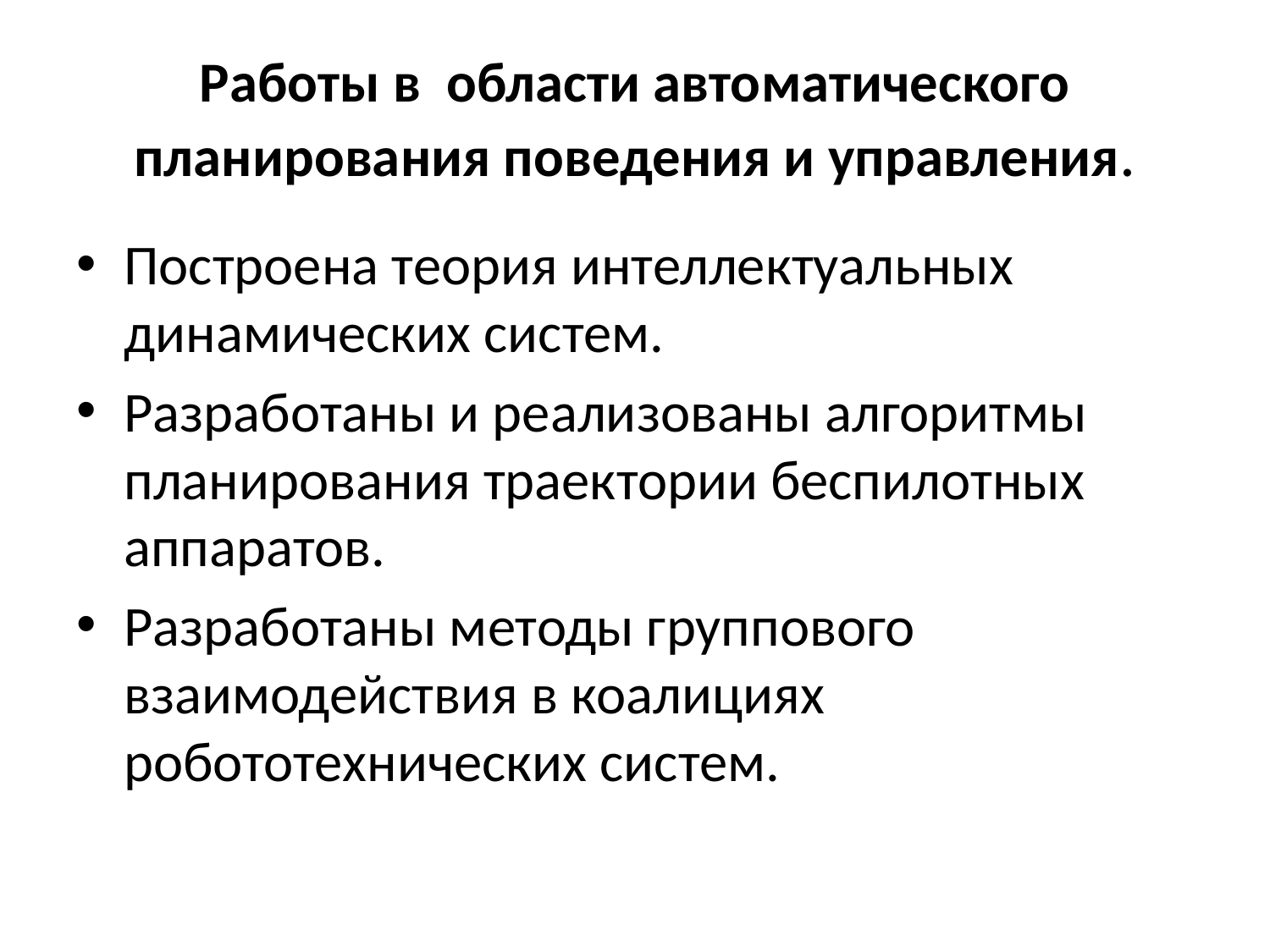

# Работы в  области автоматического планирования поведения и управления.
Построена теория интеллектуальных динамических систем.
Разработаны и реализованы алгоритмы планирования траектории беспилотных аппаратов.
Разработаны методы группового взаимодействия в коалициях робототехнических систем.